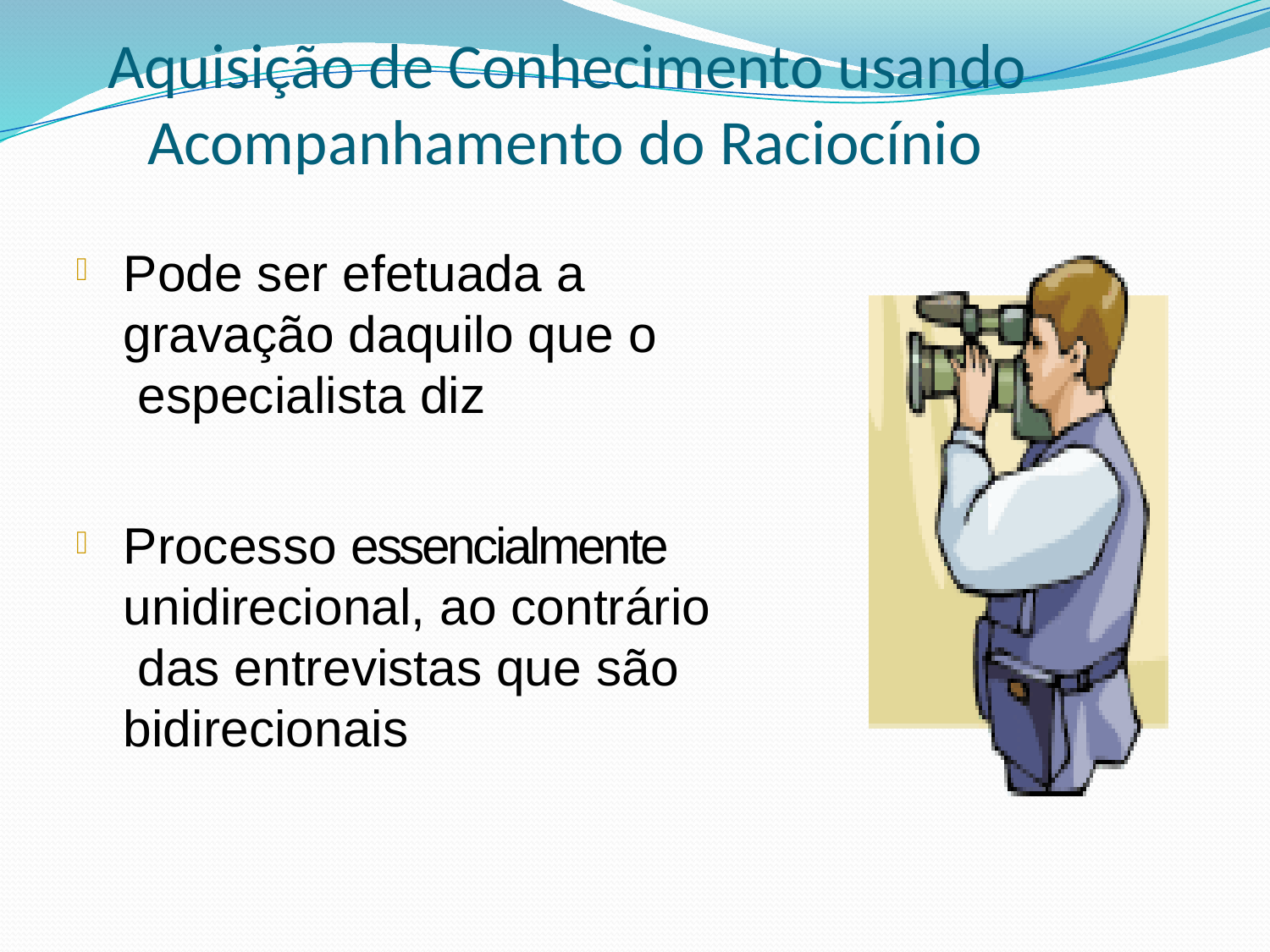

# Aquisição de Conhecimento usando  Acompanhamento do Raciocínio
Pode ser efetuada a  gravação daquilo que o  especialista diz

Processo essencialmente  unidirecional, ao contrário  das entrevistas que são  bidirecionais